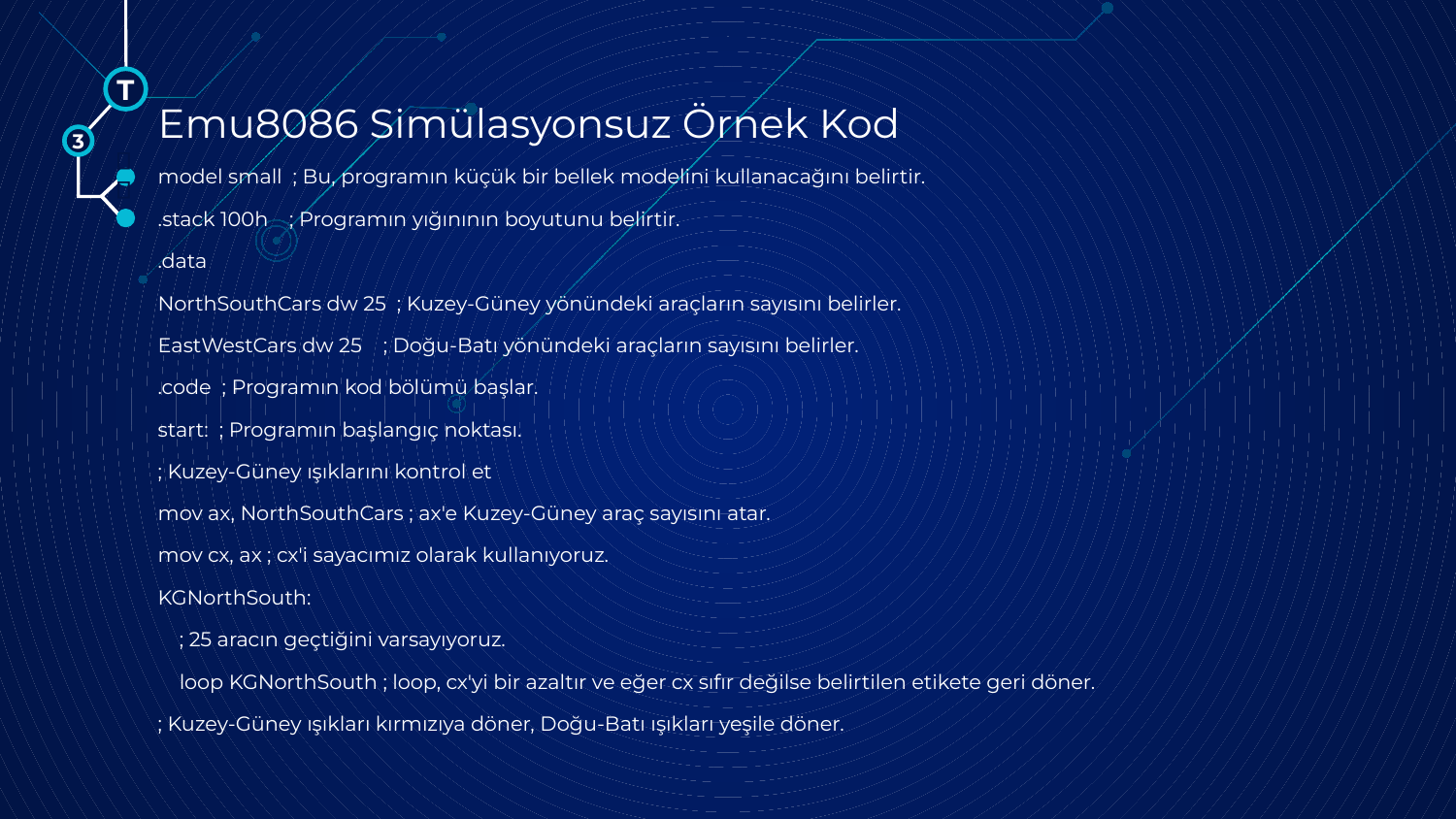

T
Emu8086 Simülasyonsuz Örnek Kod
model small  ; Bu, programın küçük bir bellek modelini kullanacağını belirtir.
.stack 100h    ; Programın yığınının boyutunu belirtir.
.data
NorthSouthCars dw 25  ; Kuzey-Güney yönündeki araçların sayısını belirler.
EastWestCars dw 25    ; Doğu-Batı yönündeki araçların sayısını belirler.
.code  ; Programın kod bölümü başlar.
start:  ; Programın başlangıç noktası.
; Kuzey-Güney ışıklarını kontrol et
mov ax, NorthSouthCars ; ax'e Kuzey-Güney araç sayısını atar.
mov cx, ax ; cx'i sayacımız olarak kullanıyoruz.
KGNorthSouth:
    ; 25 aracın geçtiğini varsayıyoruz.
    loop KGNorthSouth ; loop, cx'yi bir azaltır ve eğer cx sıfır değilse belirtilen etikete geri döner.
; Kuzey-Güney ışıkları kırmızıya döner, Doğu-Batı ışıkları yeşile döner.

3
🠺

🠺